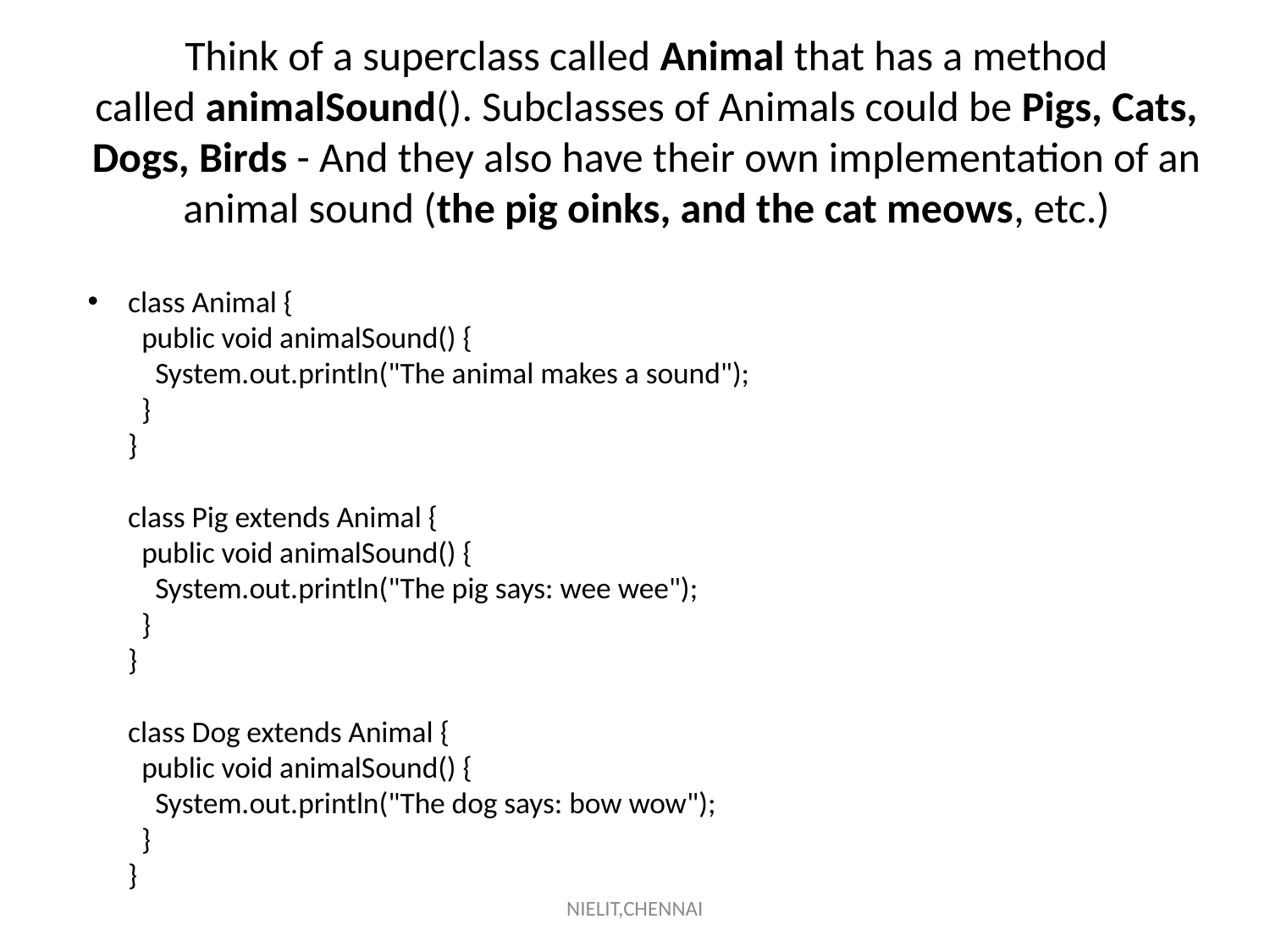

# Think of a superclass called Animal that has a method called animalSound(). Subclasses of Animals could be Pigs, Cats, Dogs, Birds - And they also have their own implementation of an animal sound (the pig oinks, and the cat meows, etc.)
class Animal {
  public void animalSound() {
    System.out.println("The animal makes a sound");
  }
}
class Pig extends Animal {
  public void animalSound() {
    System.out.println("The pig says: wee wee");
  }
}
class Dog extends Animal {
  public void animalSound() {
    System.out.println("The dog says: bow wow");
  }
}
NIELIT,CHENNAI